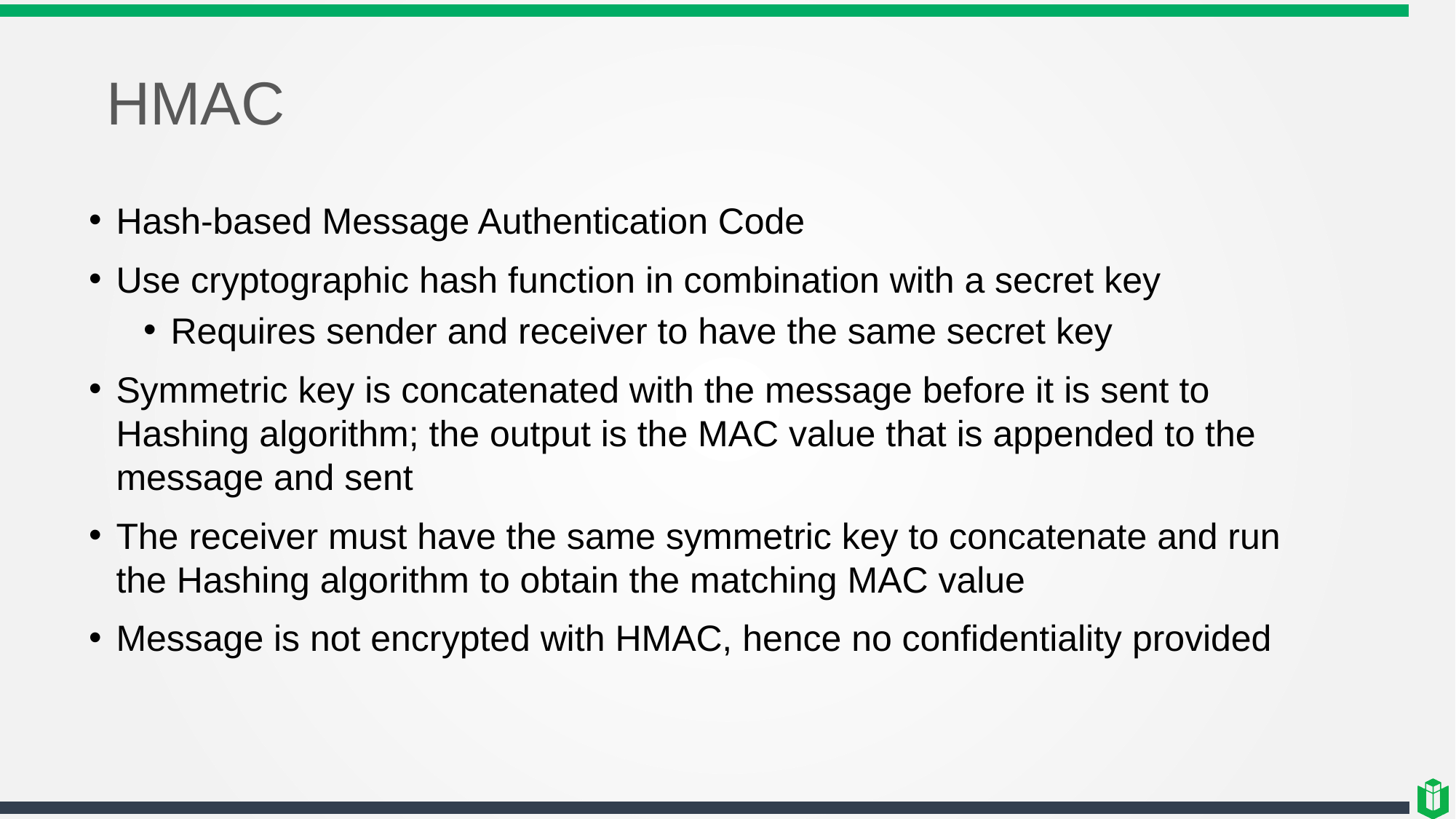

# HMAC
Hash-based Message Authentication Code
Use cryptographic hash function in combination with a secret key
Requires sender and receiver to have the same secret key
Symmetric key is concatenated with the message before it is sent to Hashing algorithm; the output is the MAC value that is appended to the message and sent
The receiver must have the same symmetric key to concatenate and run the Hashing algorithm to obtain the matching MAC value
Message is not encrypted with HMAC, hence no confidentiality provided